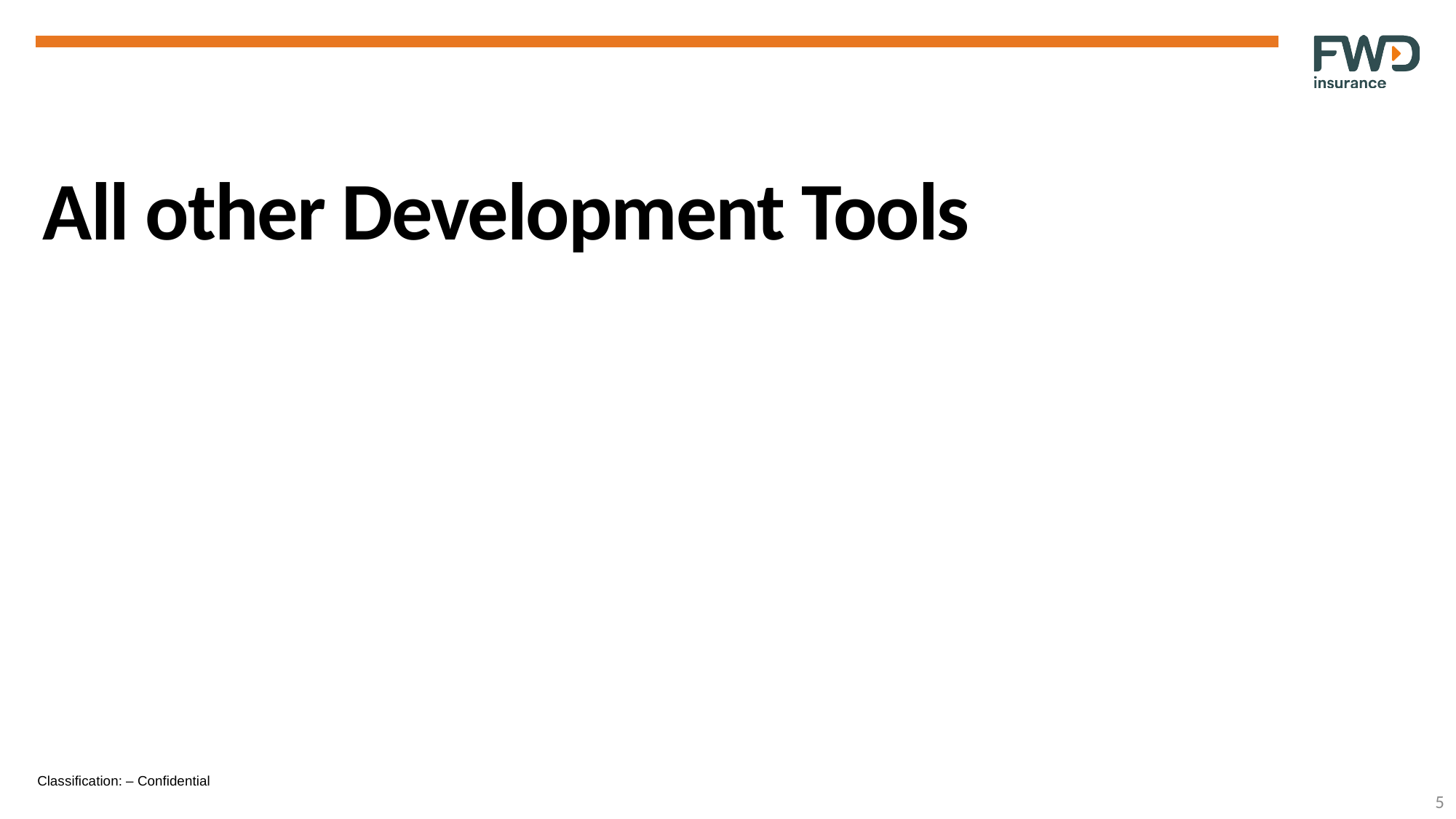

All other Development Tools
Classification: – Confidential
5